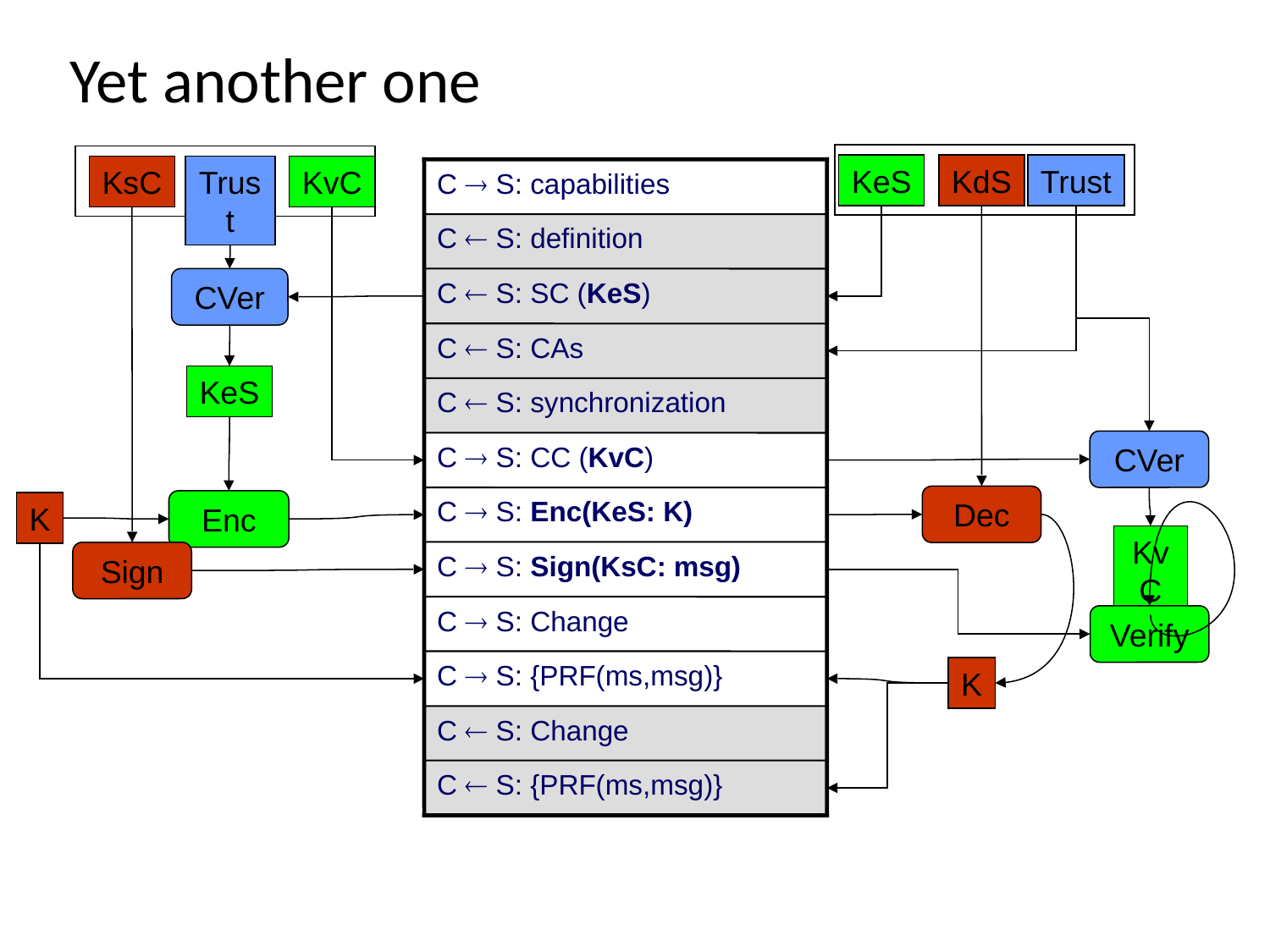

# Yet another one

KeS
KdS
Trust
KsC
Trust
KvC
C → S: capabilities

C ← S: definition

C ← S: SC (KeS)

CVer
C ← S: CAs

KeS
C ← S: synchronization

C → S: CC (KvC)

CVer
C → S: Enc(KeS: K)

Enc
Dec
K
KvC
C → S: Sign(KsC: msg)

Sign
C → S: Change

Verify
C → S: {PRF(ms,msg)}

K
C ← S: Change

C ← S: {PRF(ms,msg)}